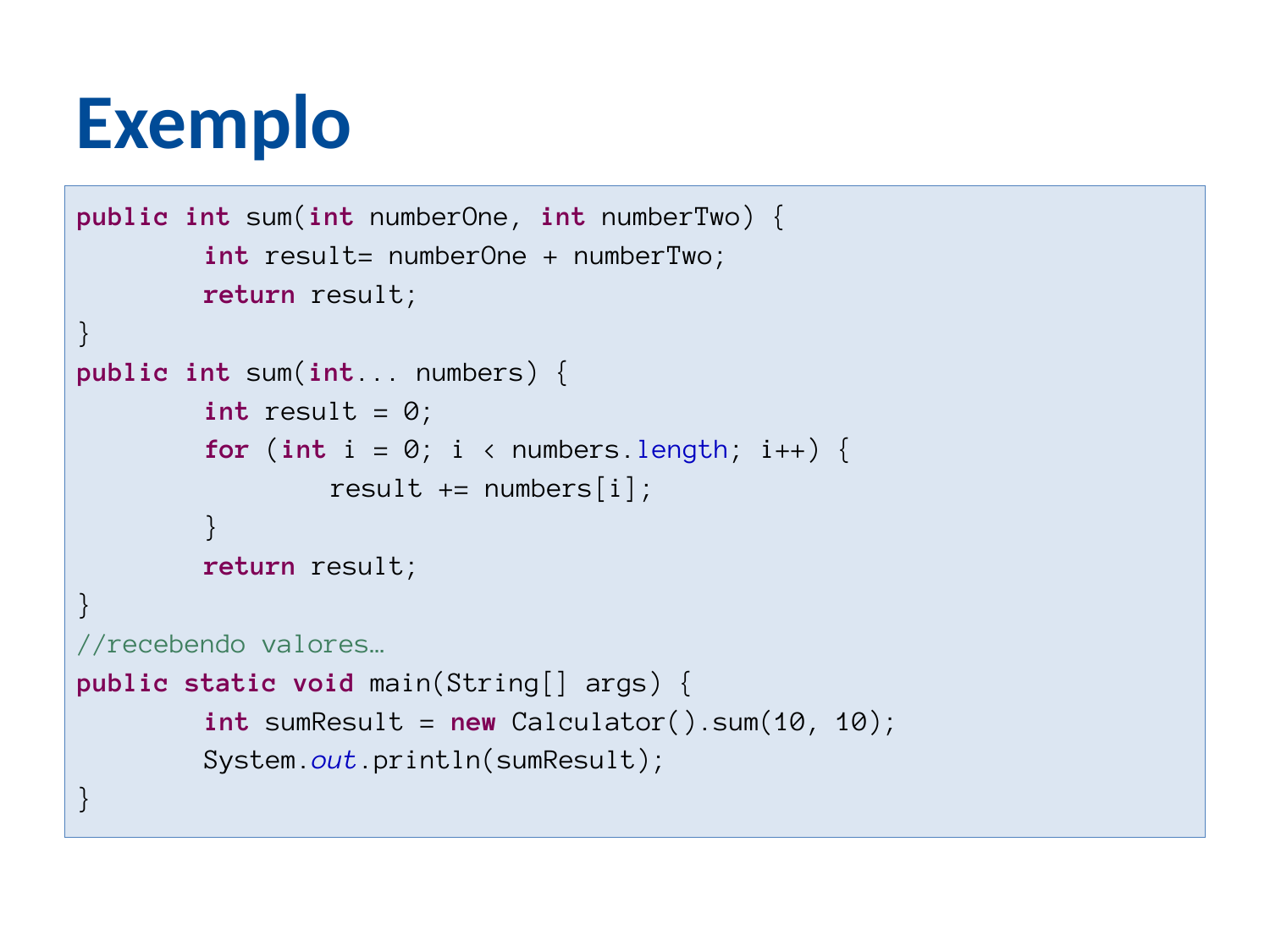

Exemplo
public int sum(int numberOne, int numberTwo) {
	int result= numberOne + numberTwo;
	return result;
}
public int sum(int... numbers) {
	int result = 0;
	for (int i = 0; i < numbers.length; i++) {
		result += numbers[i];
	}
	return result;
}
//recebendo valores…
public static void main(String[] args) {
	int sumResult = new Calculator().sum(10, 10);
	System.out.println(sumResult);
}